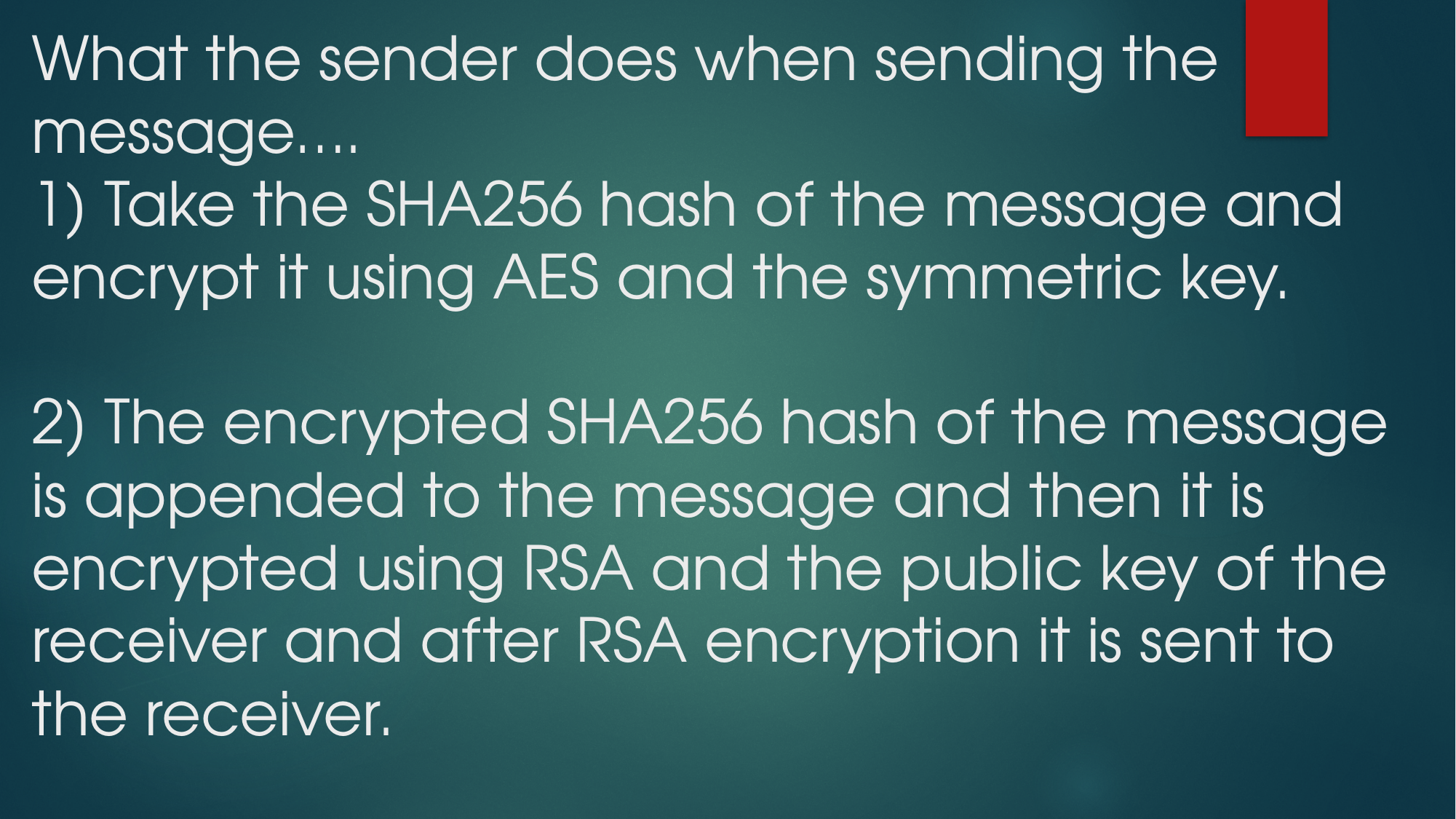

# What the sender does when sending the message…. 1) Take the SHA256 hash of the message and encrypt it using AES and the symmetric key. 2) The encrypted SHA256 hash of the message is appended to the message and then it is encrypted using RSA and the public key of the receiver and after RSA encryption it is sent to the receiver.